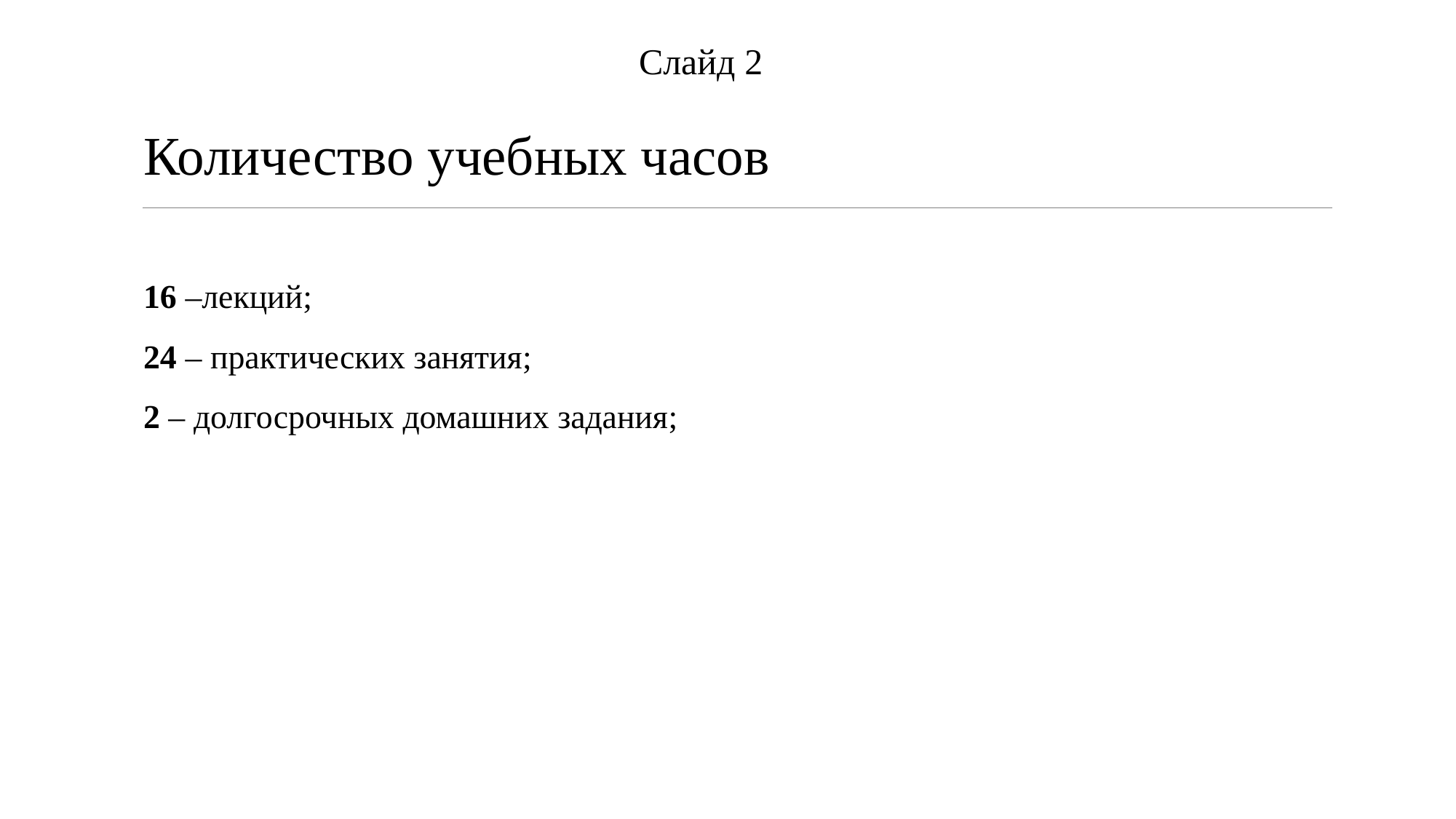

Слайд 2
Количество учебных часов
16 –лекций;
24 – практических занятия;
2 – долгосрочных домашних задания;